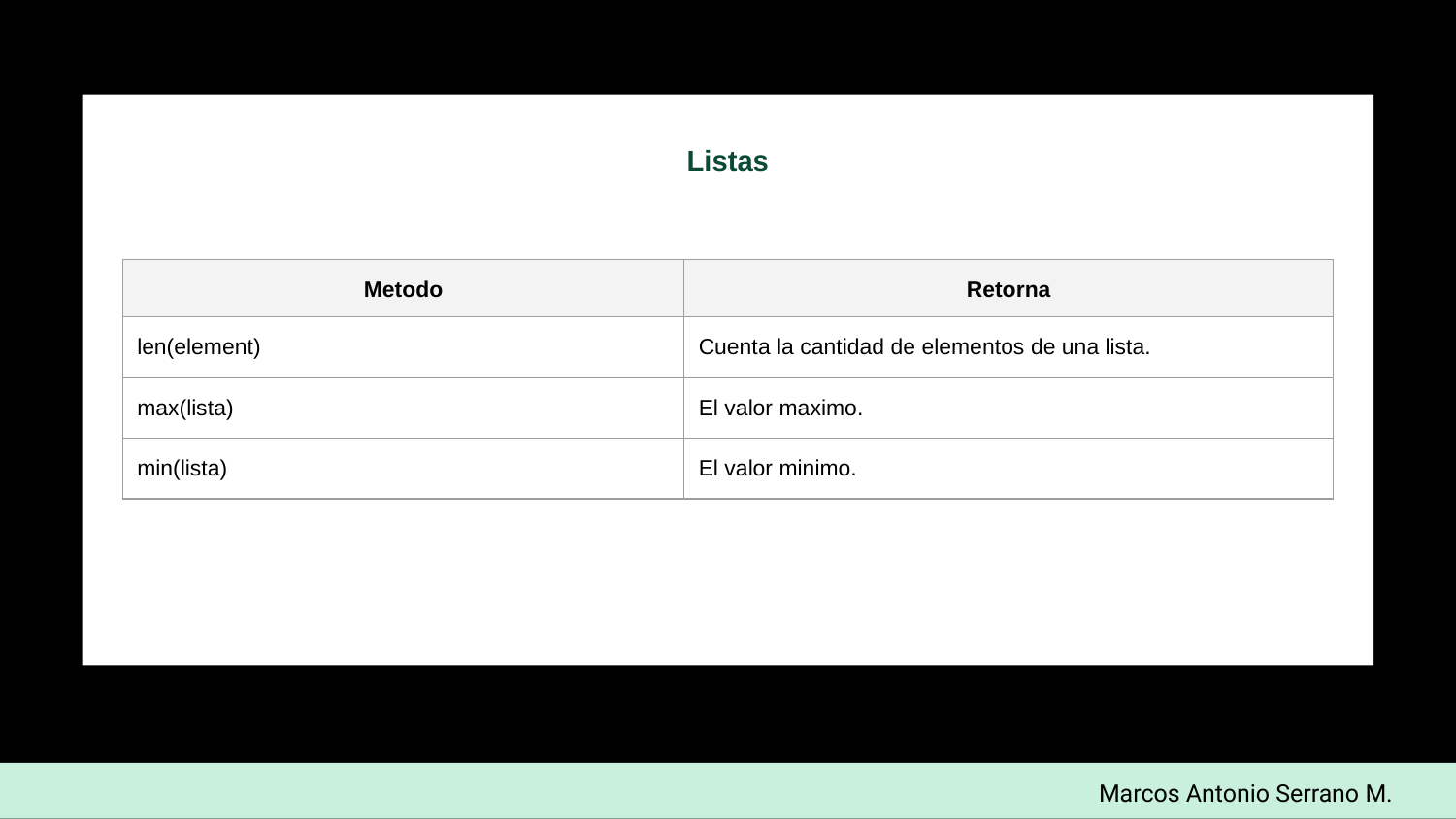

Listas
| Metodo | Retorna |
| --- | --- |
| len(element) | Cuenta la cantidad de elementos de una lista. |
| max(lista) | El valor maximo. |
| min(lista) | El valor minimo. |

Marcos Antonio Serrano M.